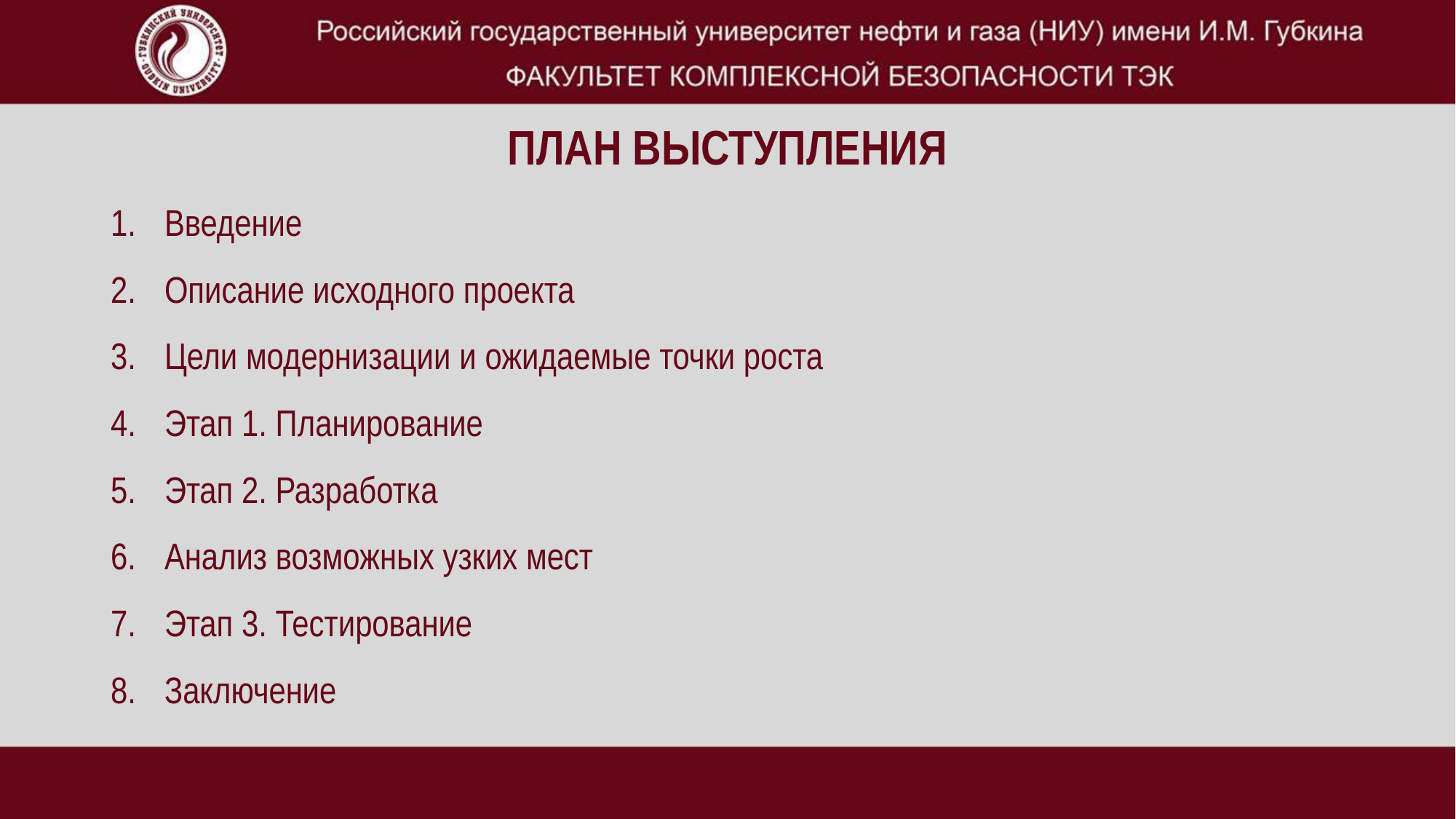

# План выступления
Введение
Описание исходного проекта
Цели модернизации и ожидаемые точки роста
Этап 1. Планирование
Этап 2. Разработка
Анализ возможных узких мест
Этап 3. Тестирование
Заключение